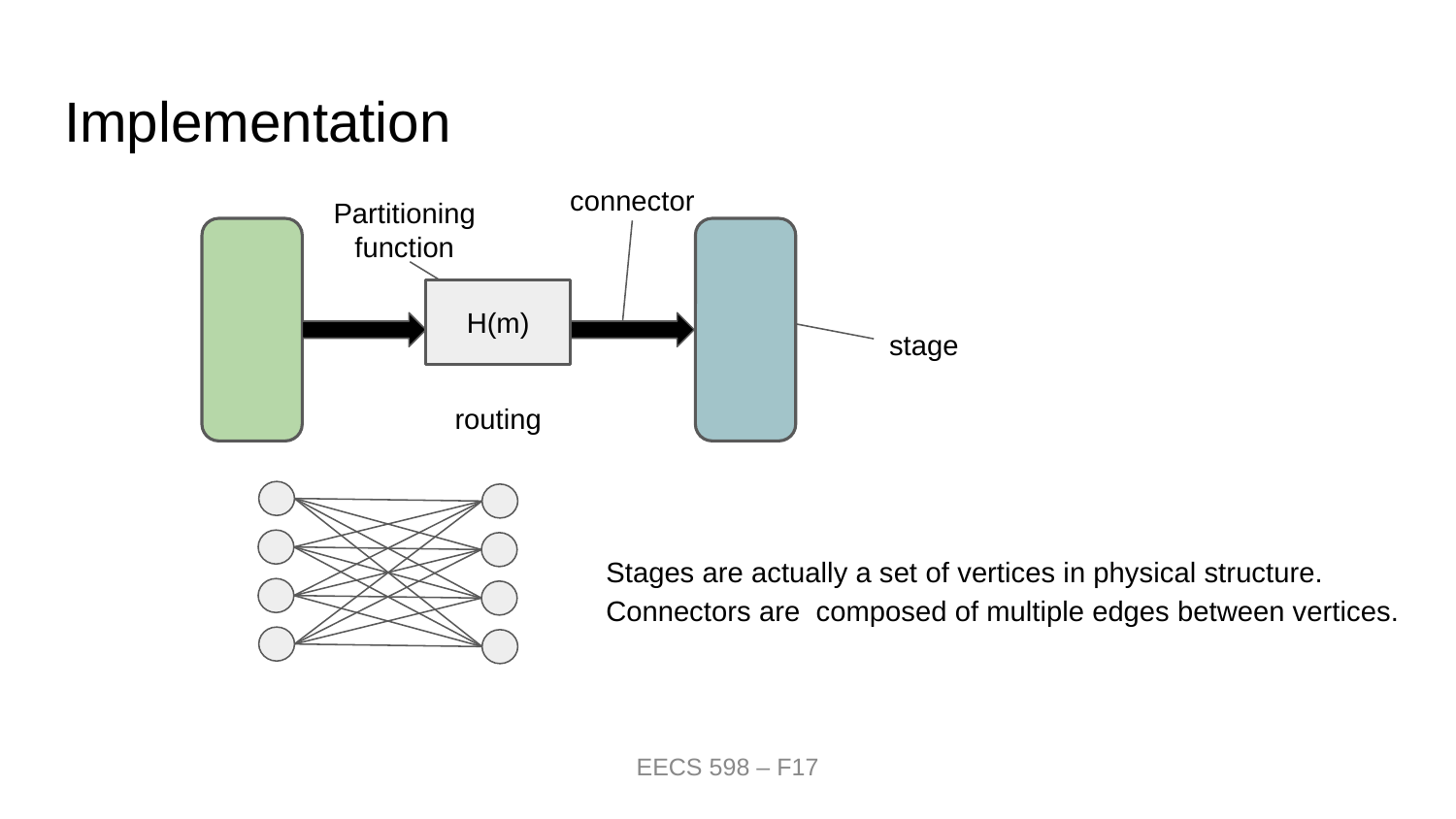

# Implementation
connector
Partitioning function

H(m)
stage

routing

Stages are actually a set of vertices in physical structure.
Connectors are  composed of multiple edges between vertices.

EECS 598 – F17